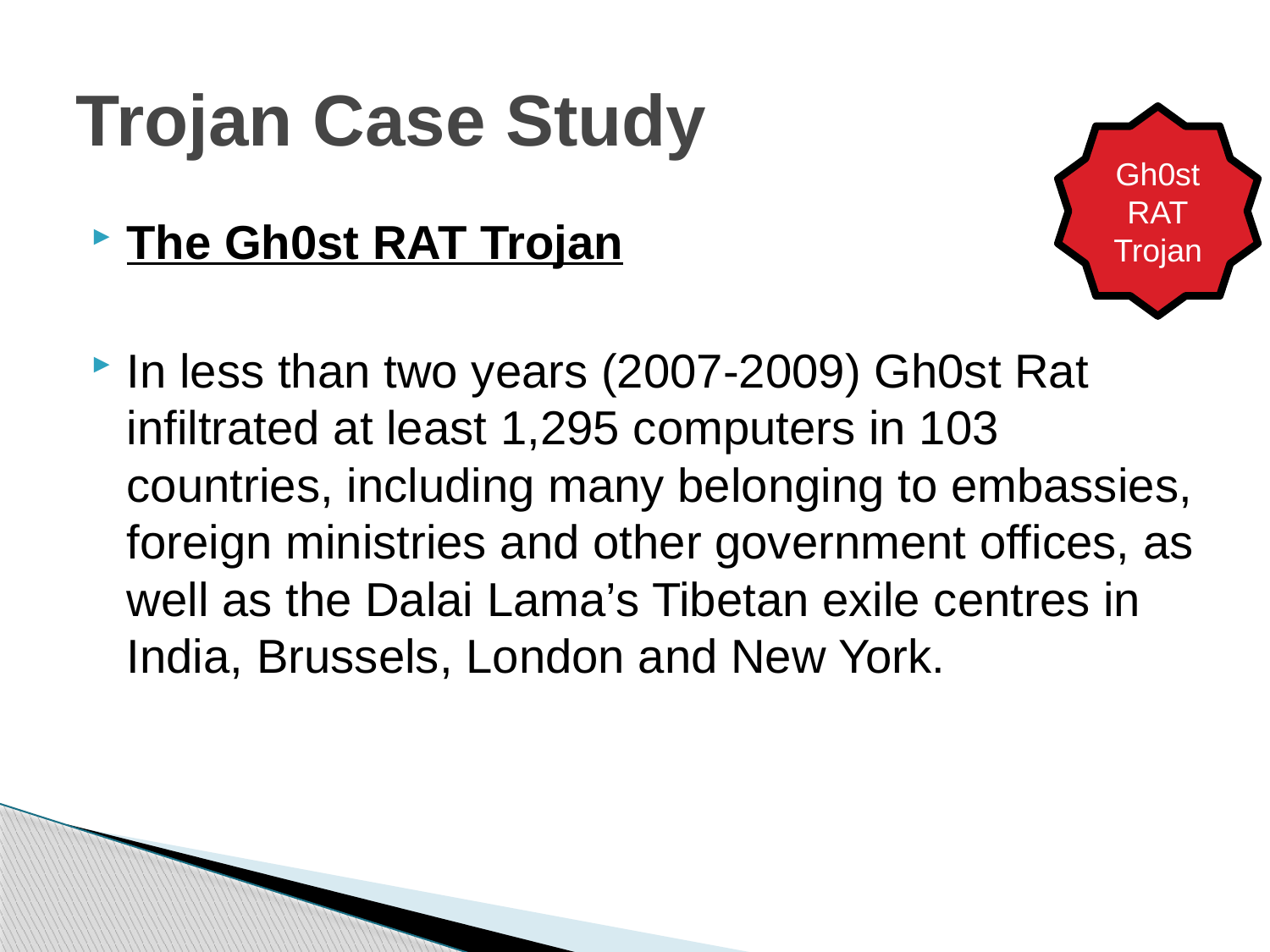

# Trojan Case Study
Gh0st RAT
Trojan
The Gh0st RAT Trojan

In less than two years (2007-2009) Gh0st Rat infiltrated at least 1,295 computers in 103 countries, including many belonging to embassies, foreign ministries and other government offices, as well as the Dalai Lama’s Tibetan exile centres in India, Brussels, London and New York.